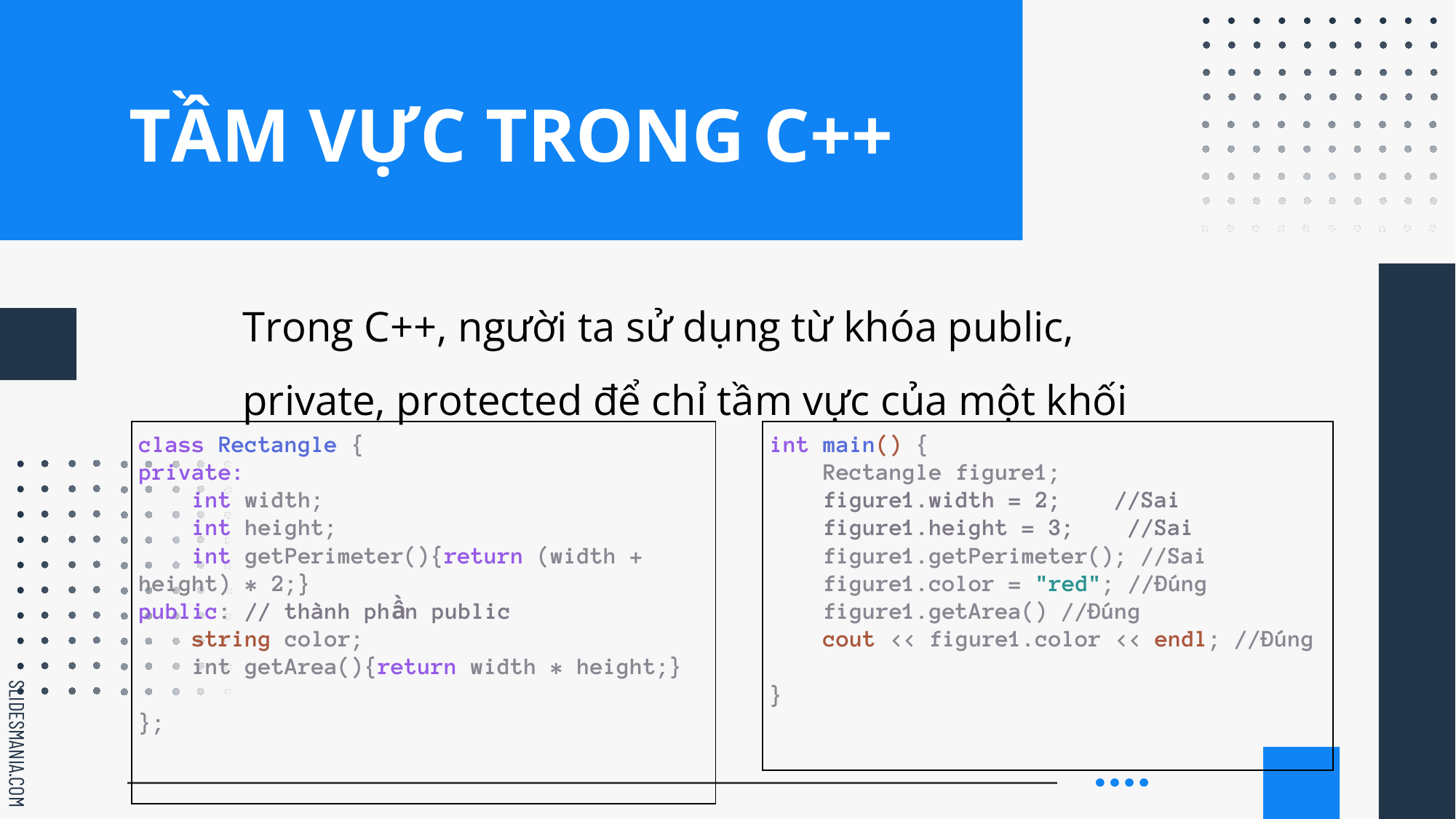

# TẦM VỰC TRONG C++
Trong C++, người ta sử dụng từ khóa public, private, protected để chỉ tầm vực của một khối
| class Rectangle { private: int width; int height; int getPerimeter(){return (width + height) \* 2;} public: // thành phần public string color; int getArea(){return width \* height;} }; |
| --- |
| int main() { Rectangle figure1; figure1.width = 2; //Sai figure1.height = 3; //Sai figure1.getPerimeter(); //Sai figure1.color = "red"; //Đúng figure1.getArea() //Đúng cout << figure1.color << endl; //Đúng } |
| --- |